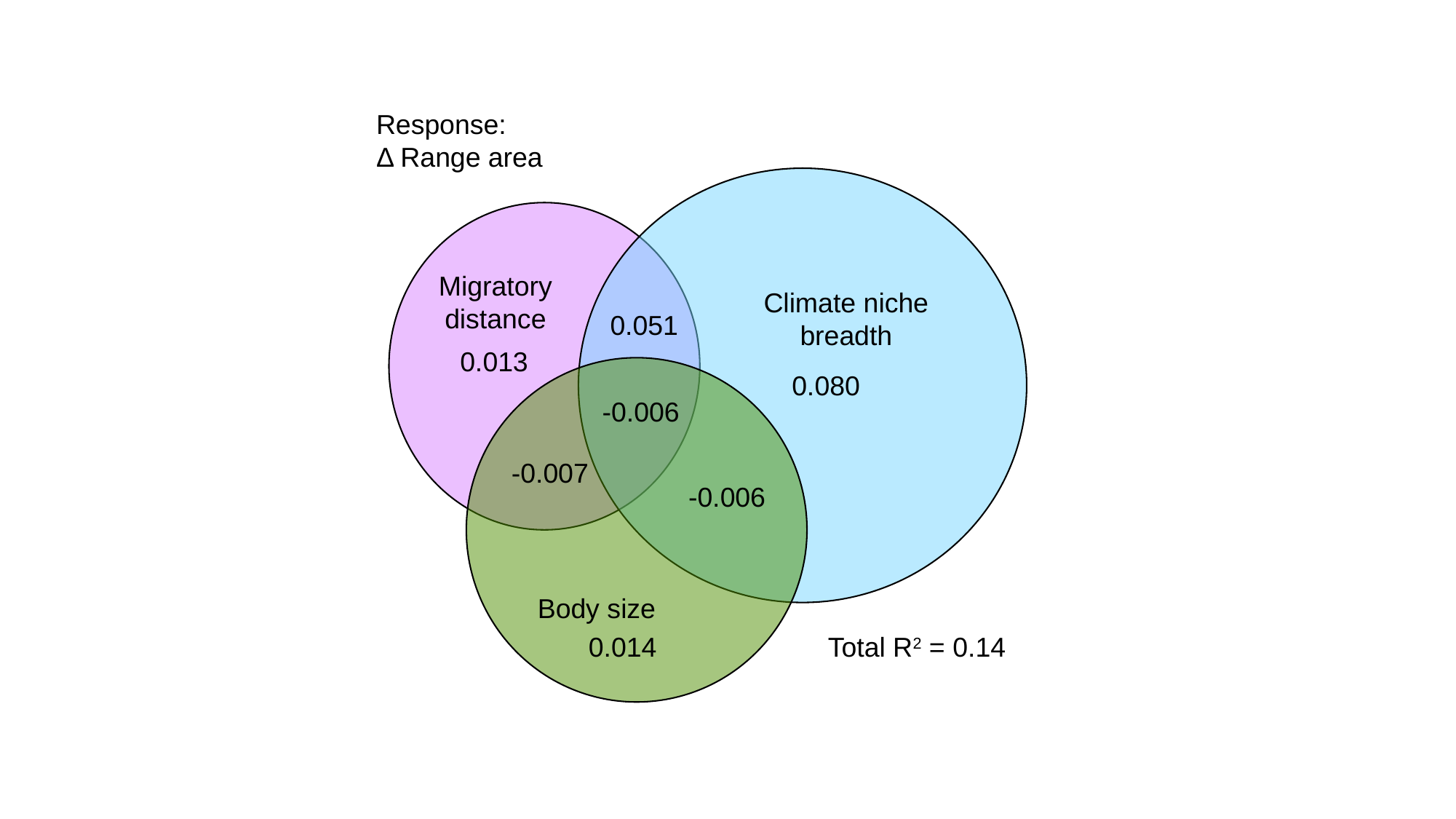

Response:
Δ Range area

Migratory distance
Climate niche breadth
0.051
0.013

0.080
-0.006
-0.007
-0.006
Body size
0.014
Total R2 = 0.14